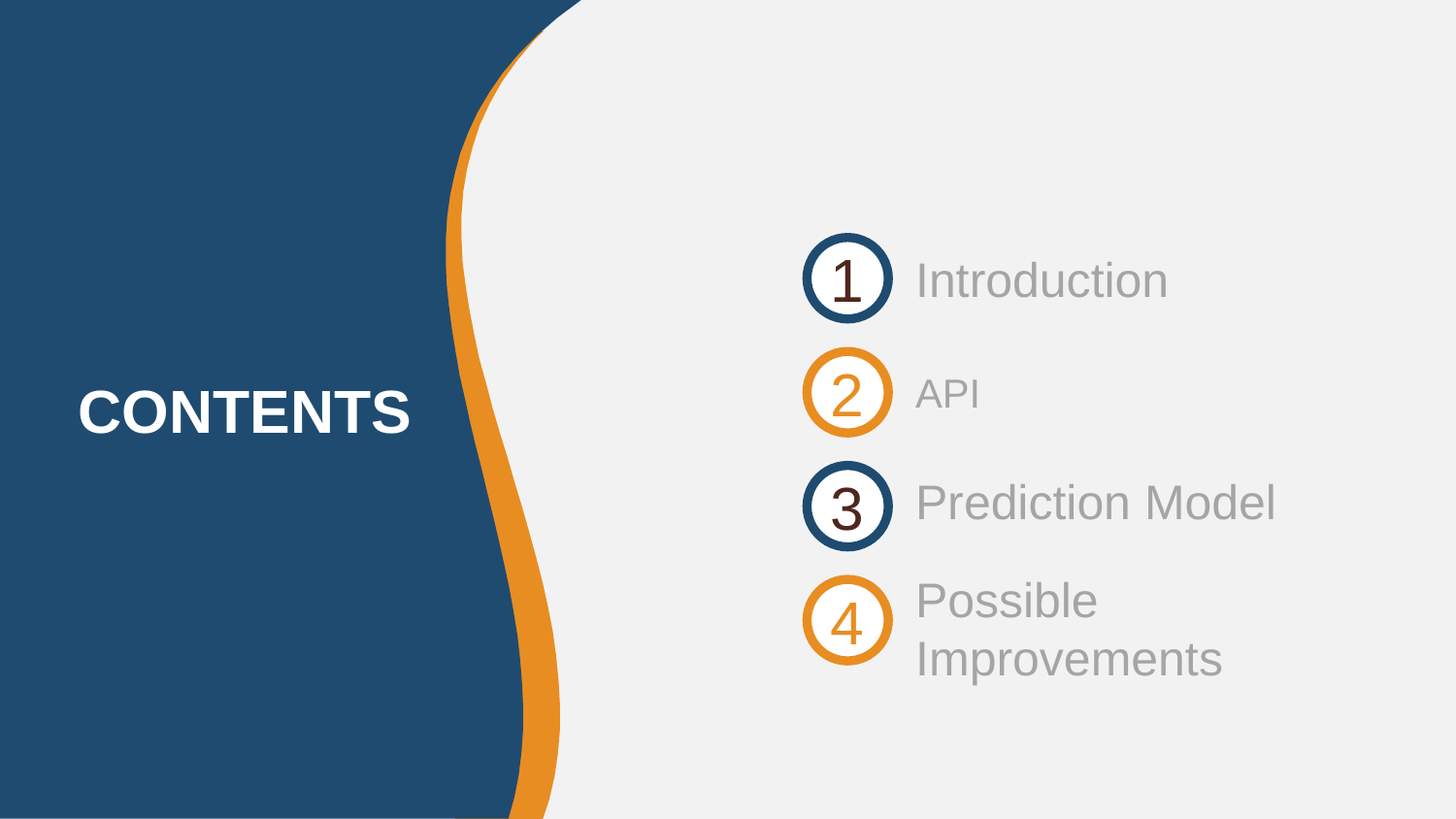

1
Introduction
2
CONTENTS
API

Prediction Model

3
Possible Improvements

4